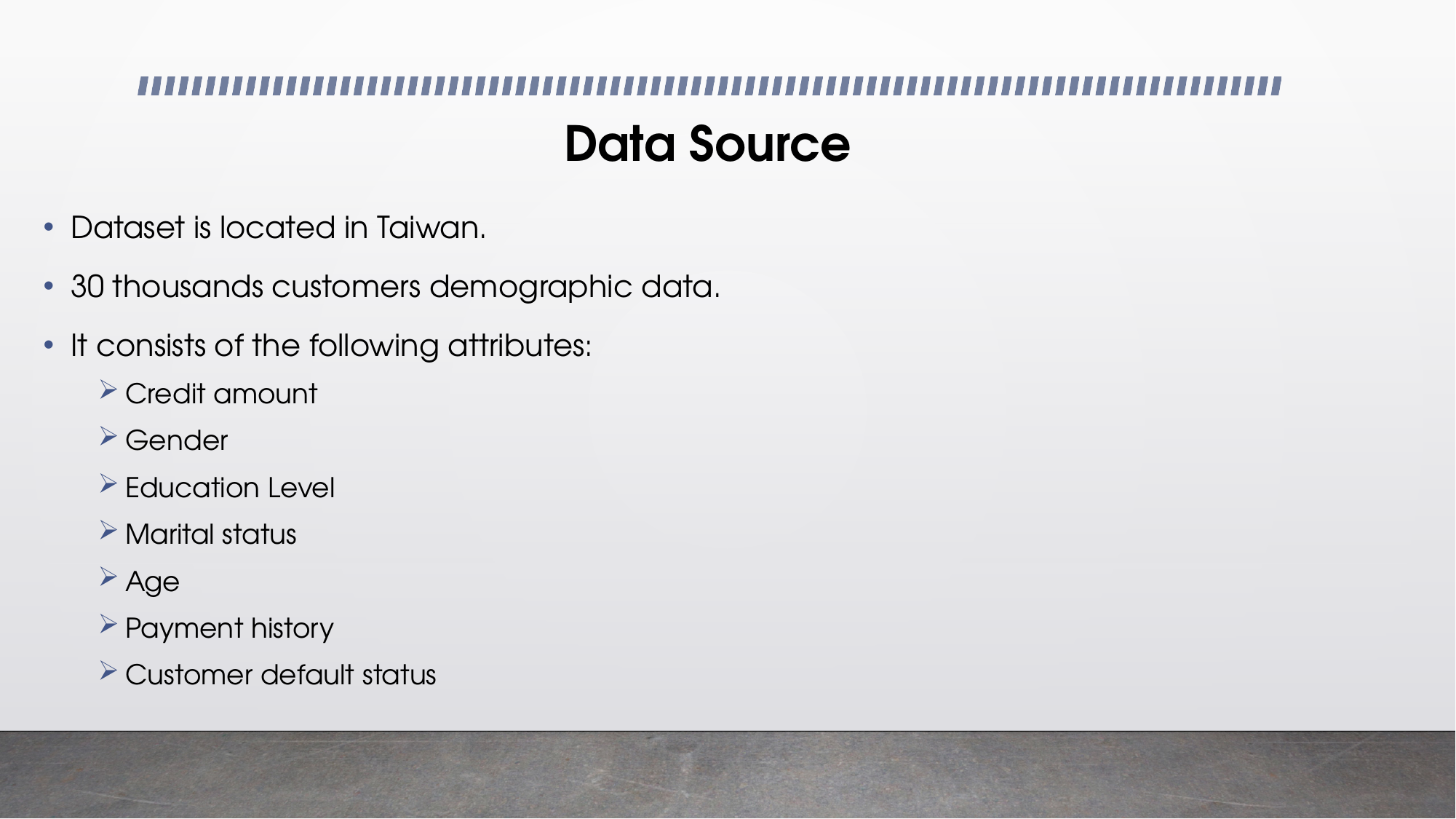

# Data Source
Dataset is located in Taiwan.
30 thousands customers demographic data.
It consists of the following attributes:
Credit amount
Gender
Education Level
Marital status
Age
Payment history
Customer default status